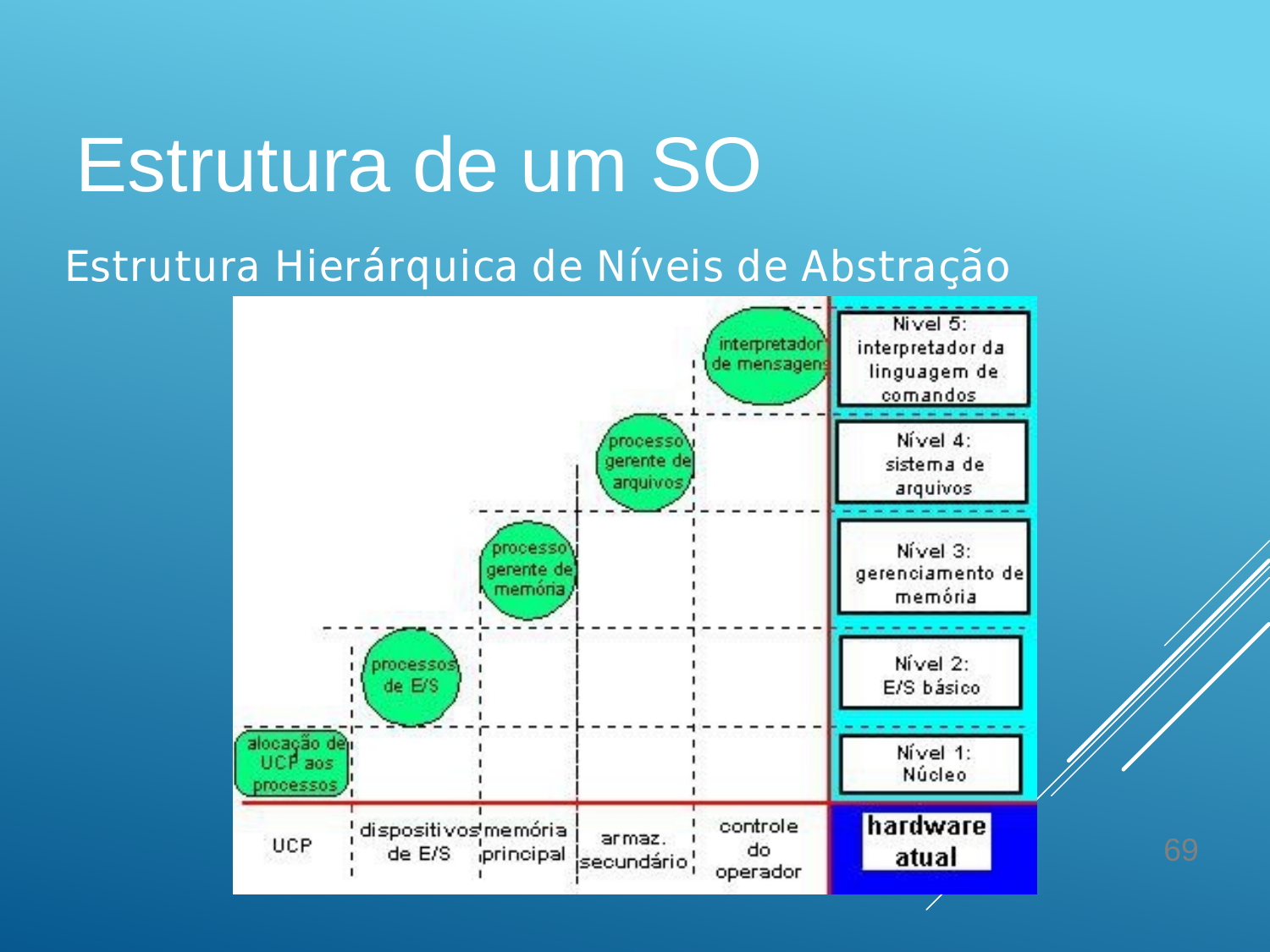

Estrutura de um	SO
Estrutura Hierárquica de Níveis de Abstração

69